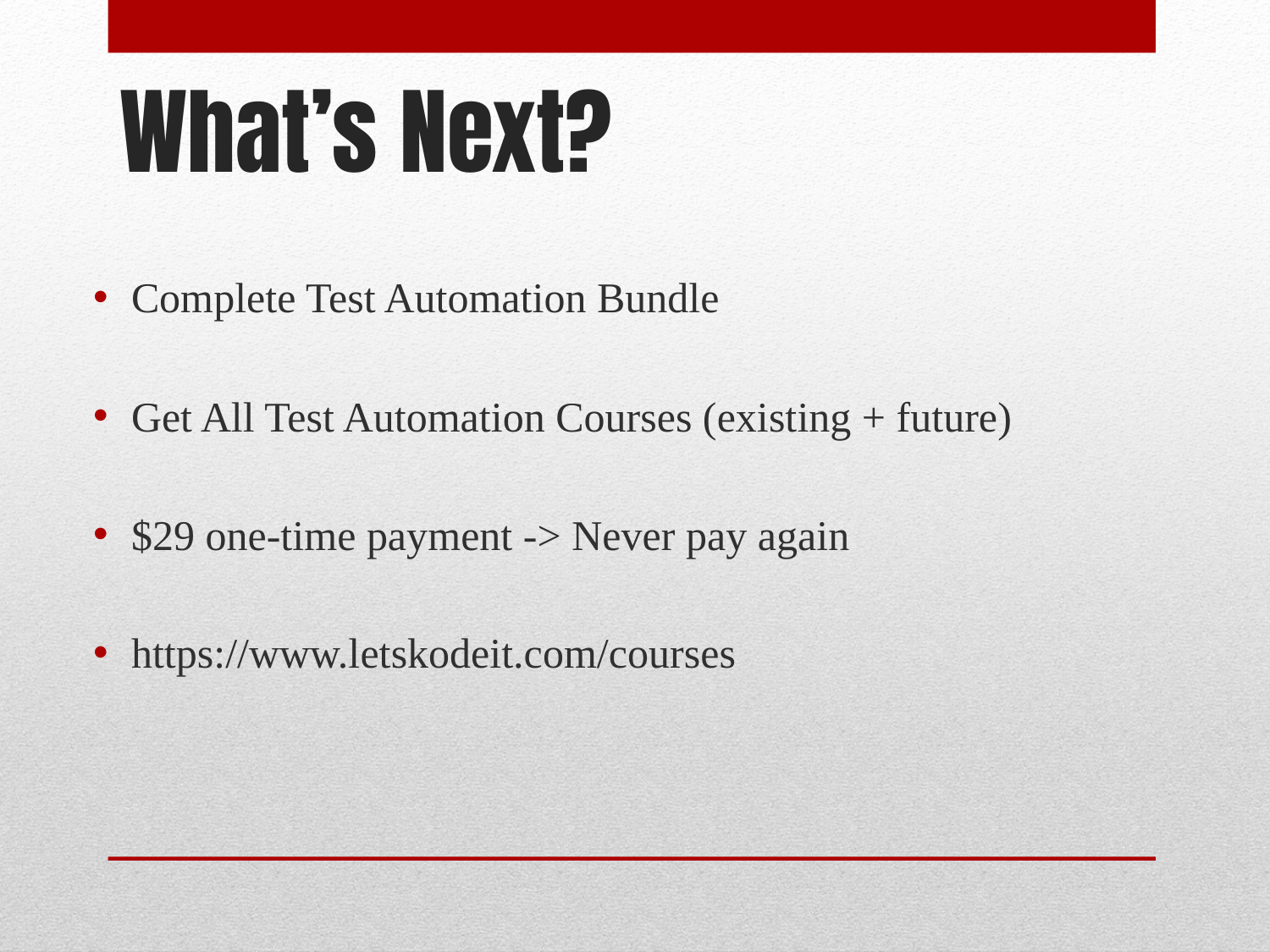

# What’s Next?
Complete Test Automation Bundle

Get All Test Automation Courses (existing + future)

$29 one-time payment -> Never pay again

https://www.letskodeit.com/courses